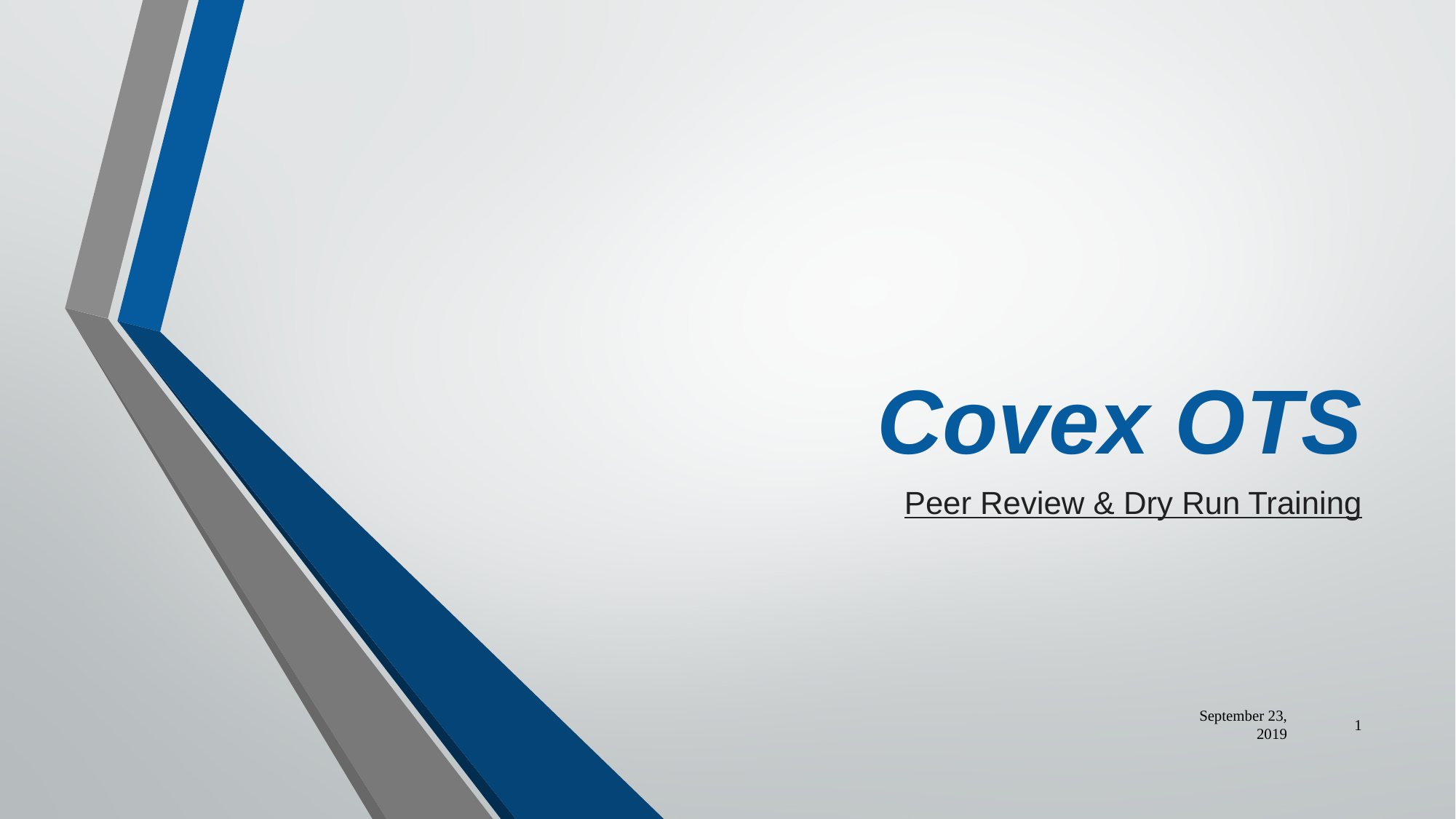

# Covex OTS
Peer Review & Dry Run Training
September 23, 2019
1